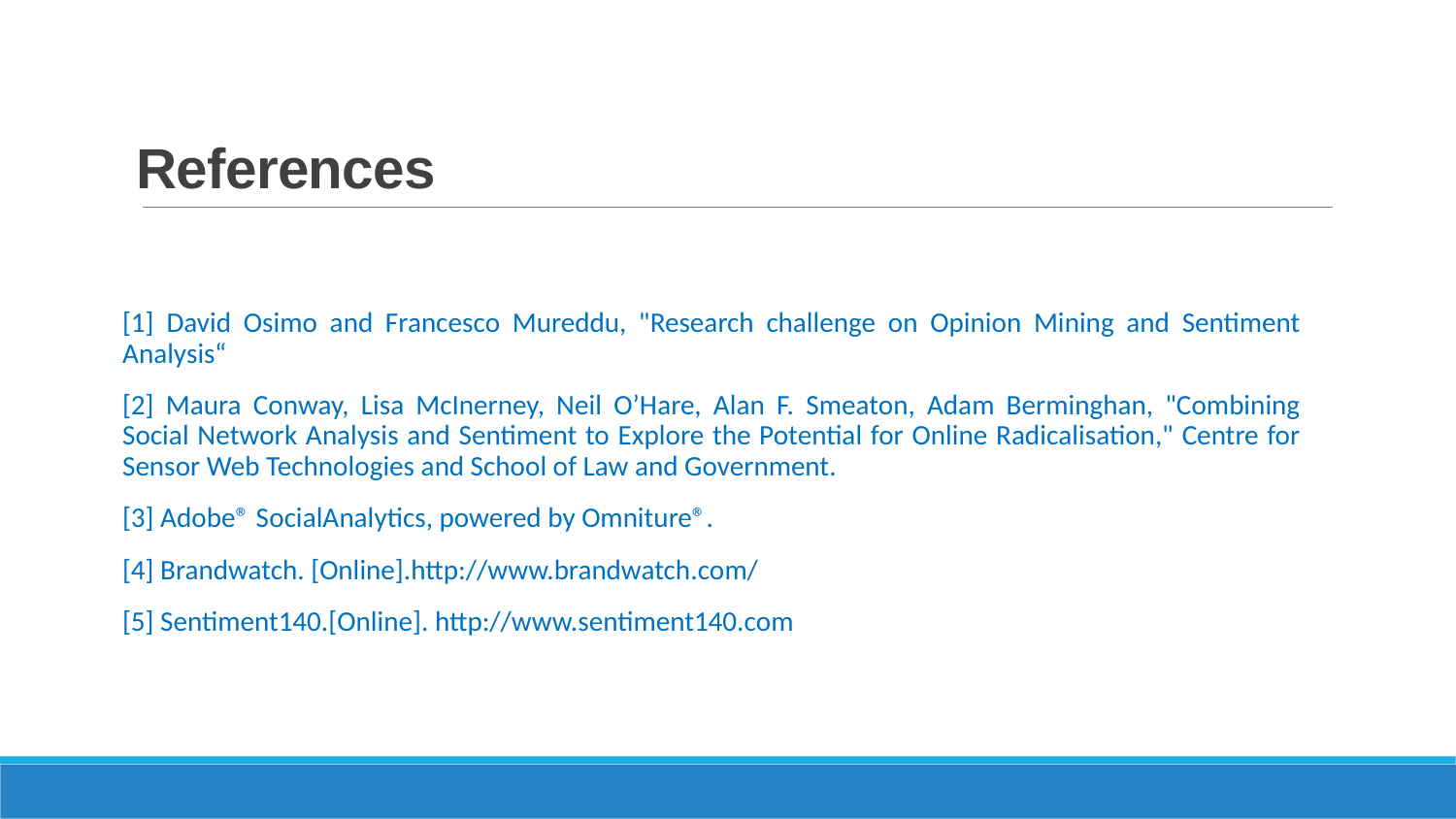

# References
[1] David Osimo and Francesco Mureddu, "Research challenge on Opinion Mining and Sentiment Analysis“
[2] Maura Conway, Lisa McInerney, Neil O’Hare, Alan F. Smeaton, Adam Berminghan, "Combining Social Network Analysis and Sentiment to Explore the Potential for Online Radicalisation," Centre for Sensor Web Technologies and School of Law and Government.
[3] Adobe® SocialAnalytics, powered by Omniture®.
[4] Brandwatch. [Online].http://www.brandwatch.com/
[5] Sentiment140.[Online]. http://www.sentiment140.com